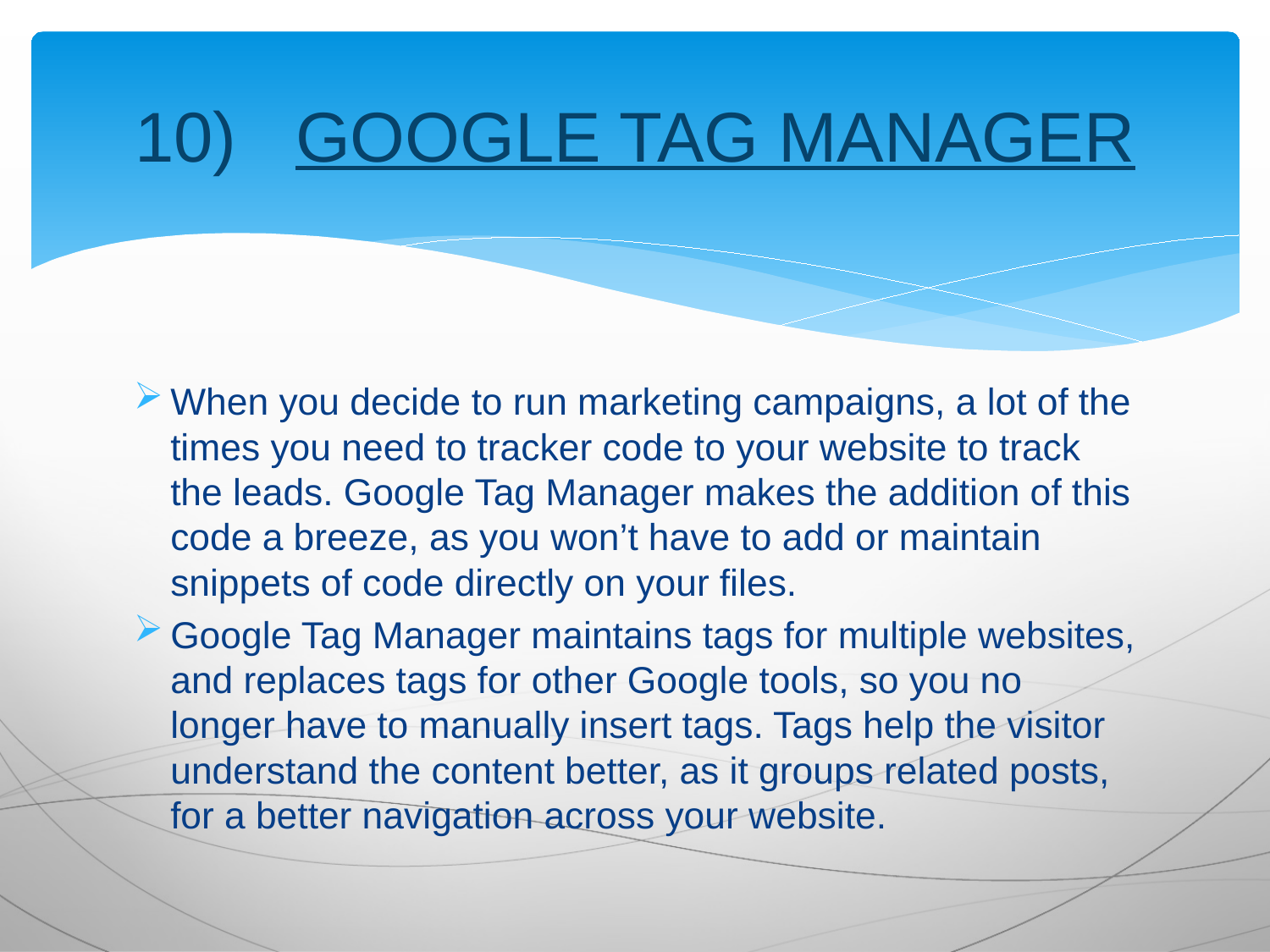

# 10)   GOOGLE TAG MANAGER
When you decide to run marketing campaigns, a lot of the times you need to tracker code to your website to track the leads. Google Tag Manager makes the addition of this code a breeze, as you won’t have to add or maintain snippets of code directly on your files.
Google Tag Manager maintains tags for multiple websites, and replaces tags for other Google tools, so you no longer have to manually insert tags. Tags help the visitor understand the content better, as it groups related posts, for a better navigation across your website.